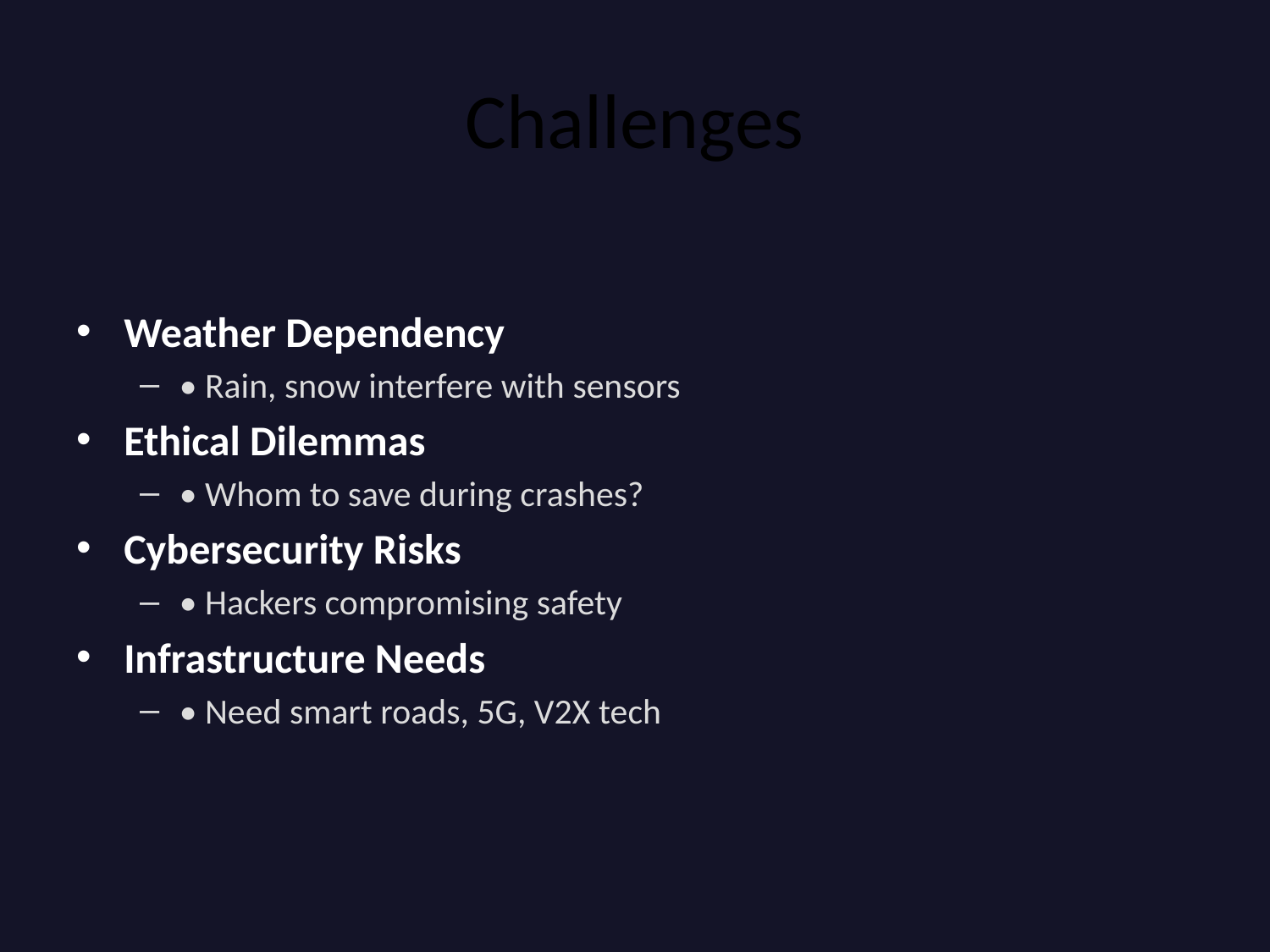

# Challenges

Weather Dependency
• Rain, snow interfere with sensors
Ethical Dilemmas
• Whom to save during crashes?
Cybersecurity Risks
• Hackers compromising safety
Infrastructure Needs
• Need smart roads, 5G, V2X tech